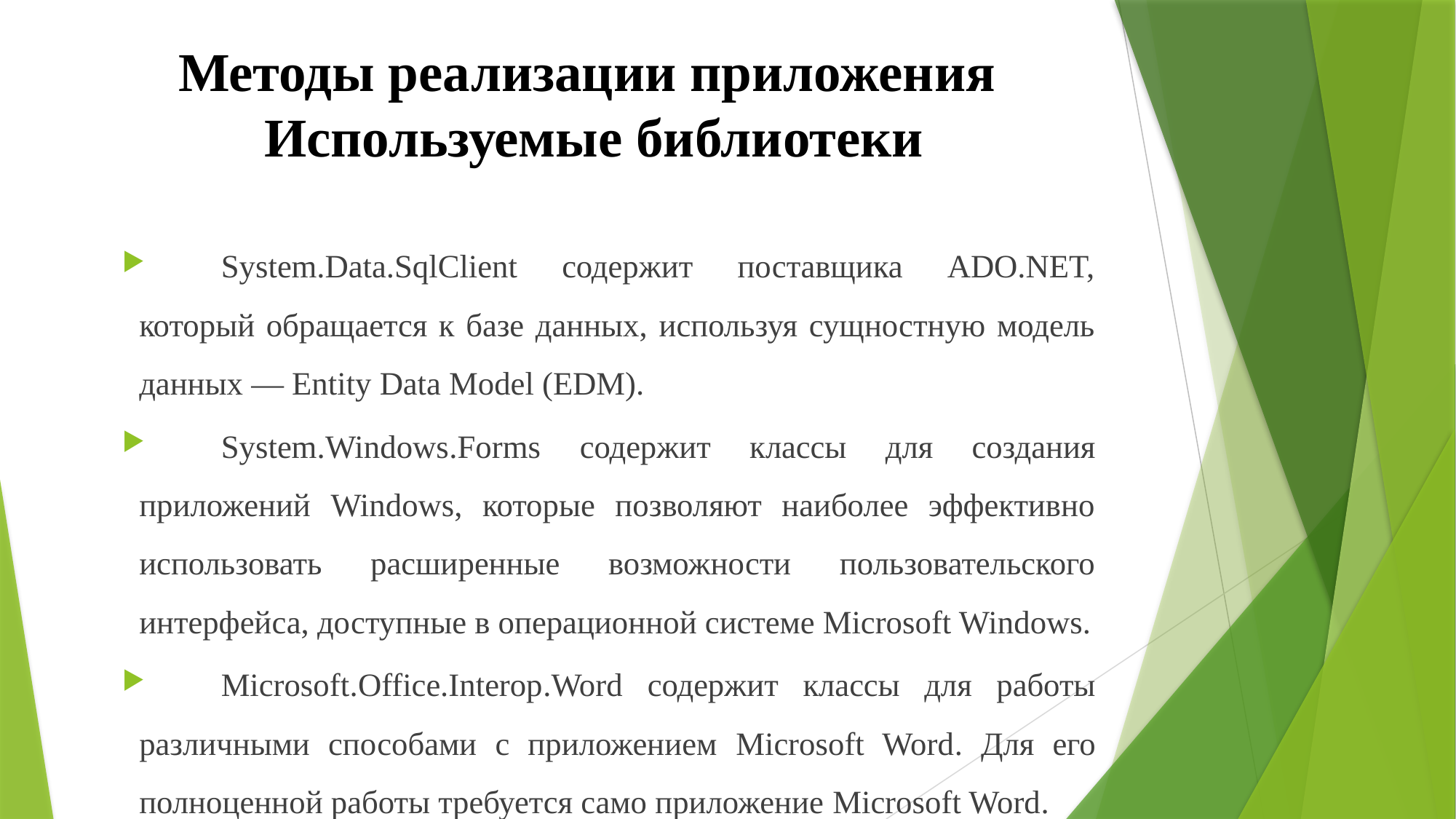

# Методы реализации приложения Используемые библиотеки
System.Data.SqlClient содержит поставщика ADO.NET, который обращается к базе данных, используя сущностную модель данных — Entity Data Model (EDM).
System.Windows.Forms содержит классы для создания приложений Windows, которые позволяют наиболее эффективно использовать расширенные возможности пользовательского интерфейса, доступные в операционной системе Microsoft Windows.
Microsoft.Office.Interop.Word содержит классы для работы различными способами с приложением Microsoft Word. Для его полноценной работы требуется само приложение Microsoft Word.